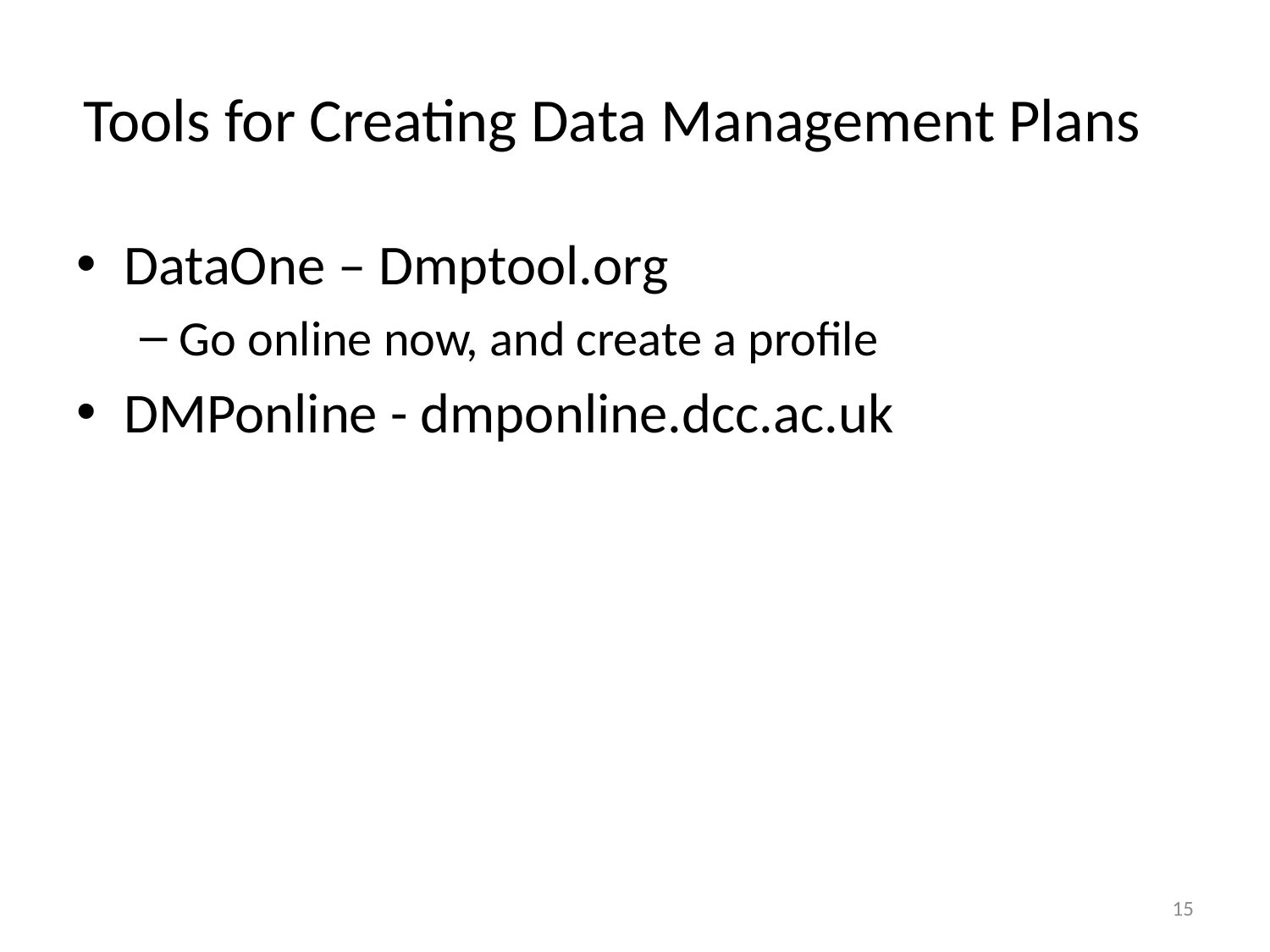

# Tools for Creating Data Management Plans
DataOne – Dmptool.org
Go online now, and create a profile
DMPonline - dmponline.dcc.ac.uk
15